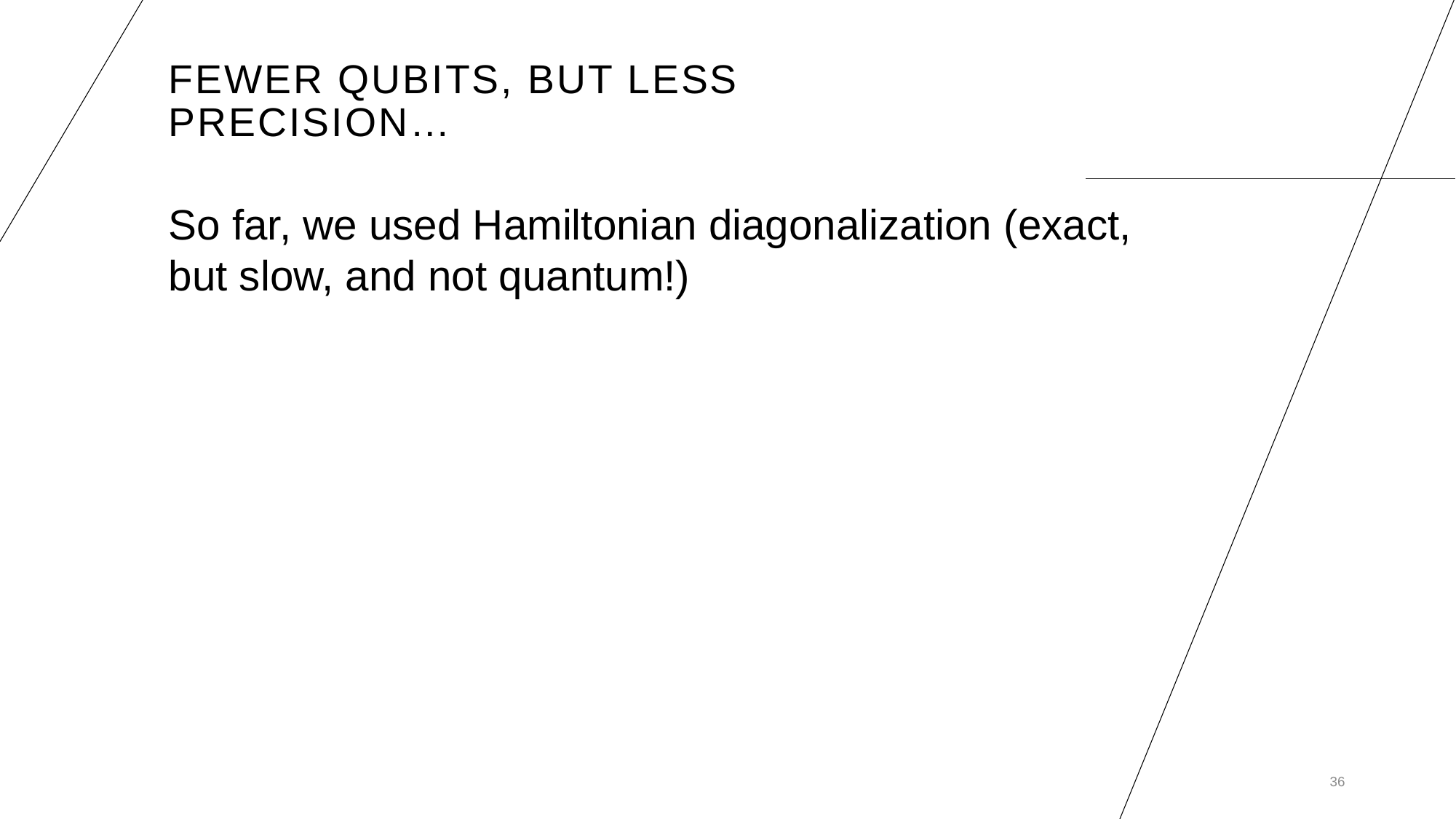

Fewer qubits, but less Precision…
So far, we used Hamiltonian diagonalization (exact, but slow, and not quantum!)
36